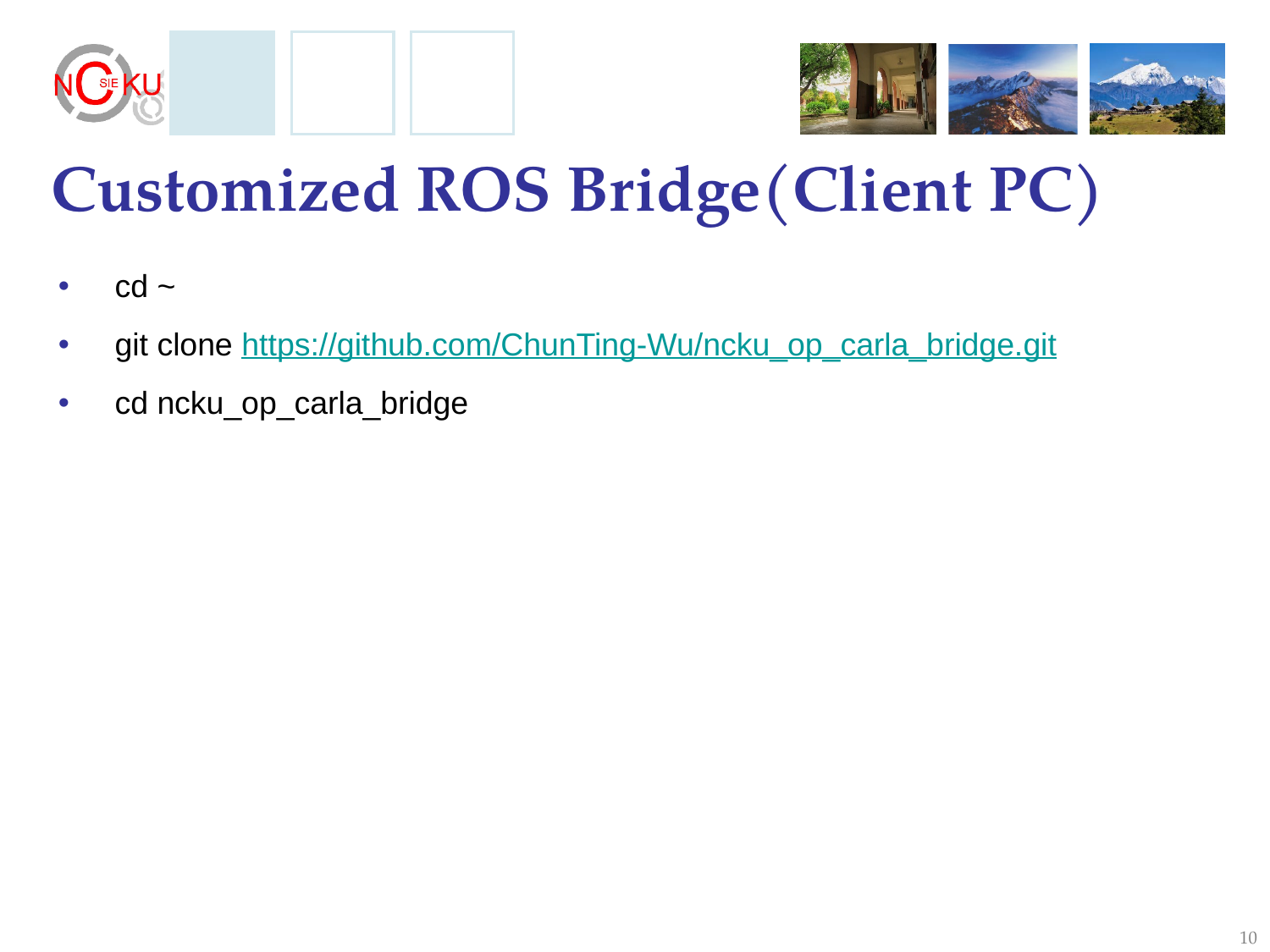

# Customized ROS Bridge(Client PC)
cd ~
git clone https://github.com/ChunTing-Wu/ncku_op_carla_bridge.git
cd ncku_op_carla_bridge

10